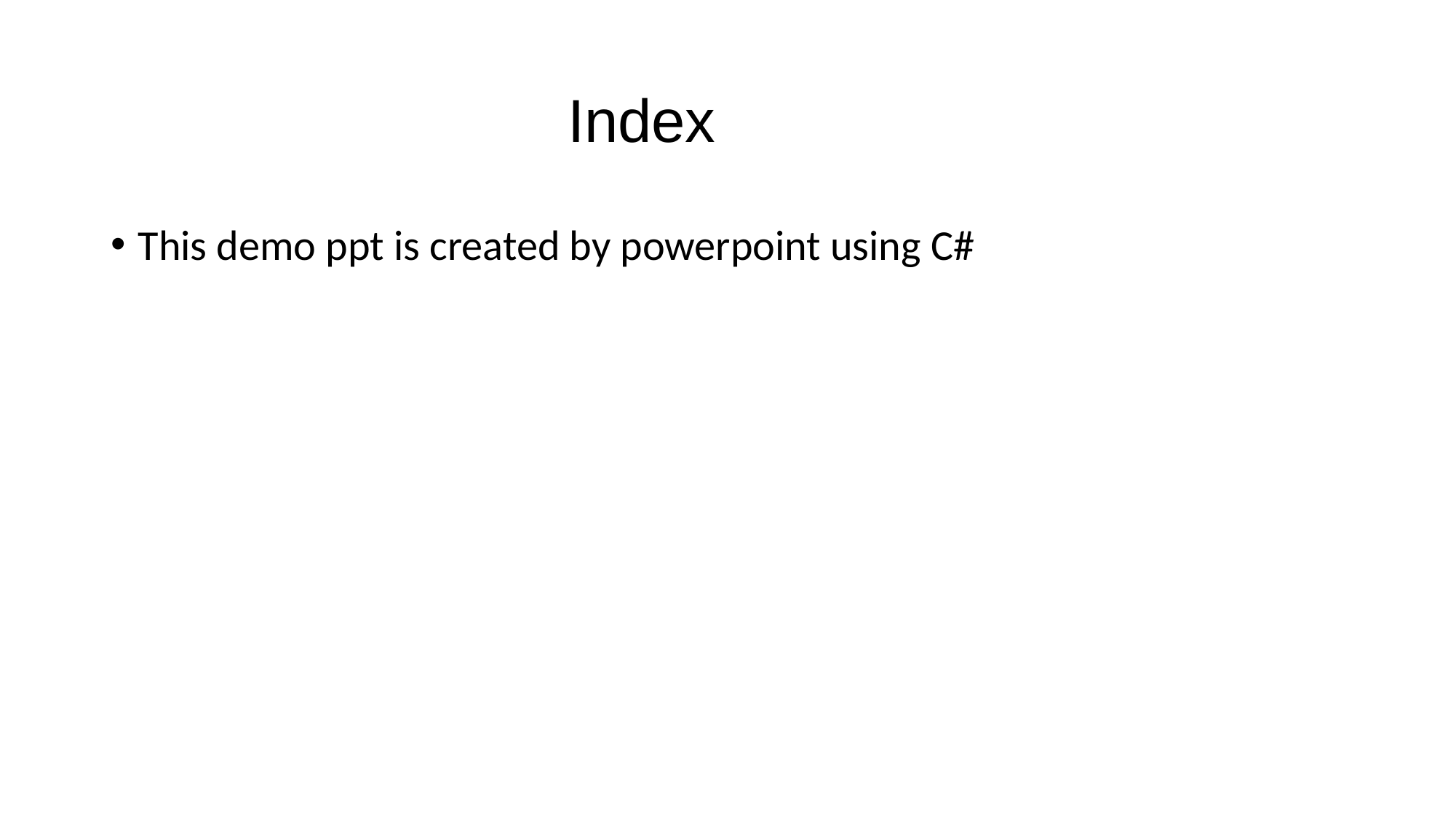

# Index
This demo ppt is created by powerpoint using C#